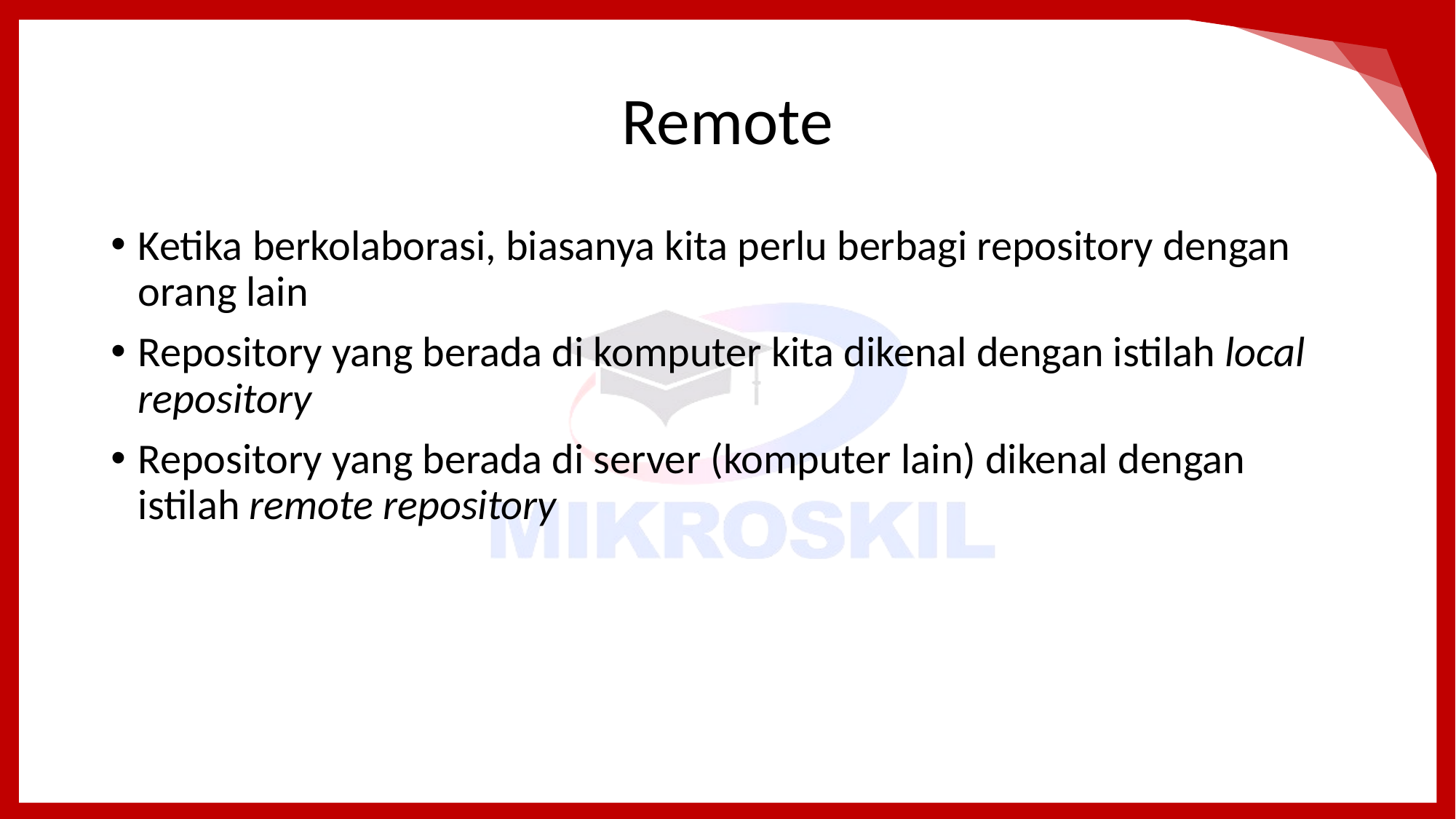

# Remote
Ketika berkolaborasi, biasanya kita perlu berbagi repository dengan orang lain
Repository yang berada di komputer kita dikenal dengan istilah local repository
Repository yang berada di server (komputer lain) dikenal dengan istilah remote repository